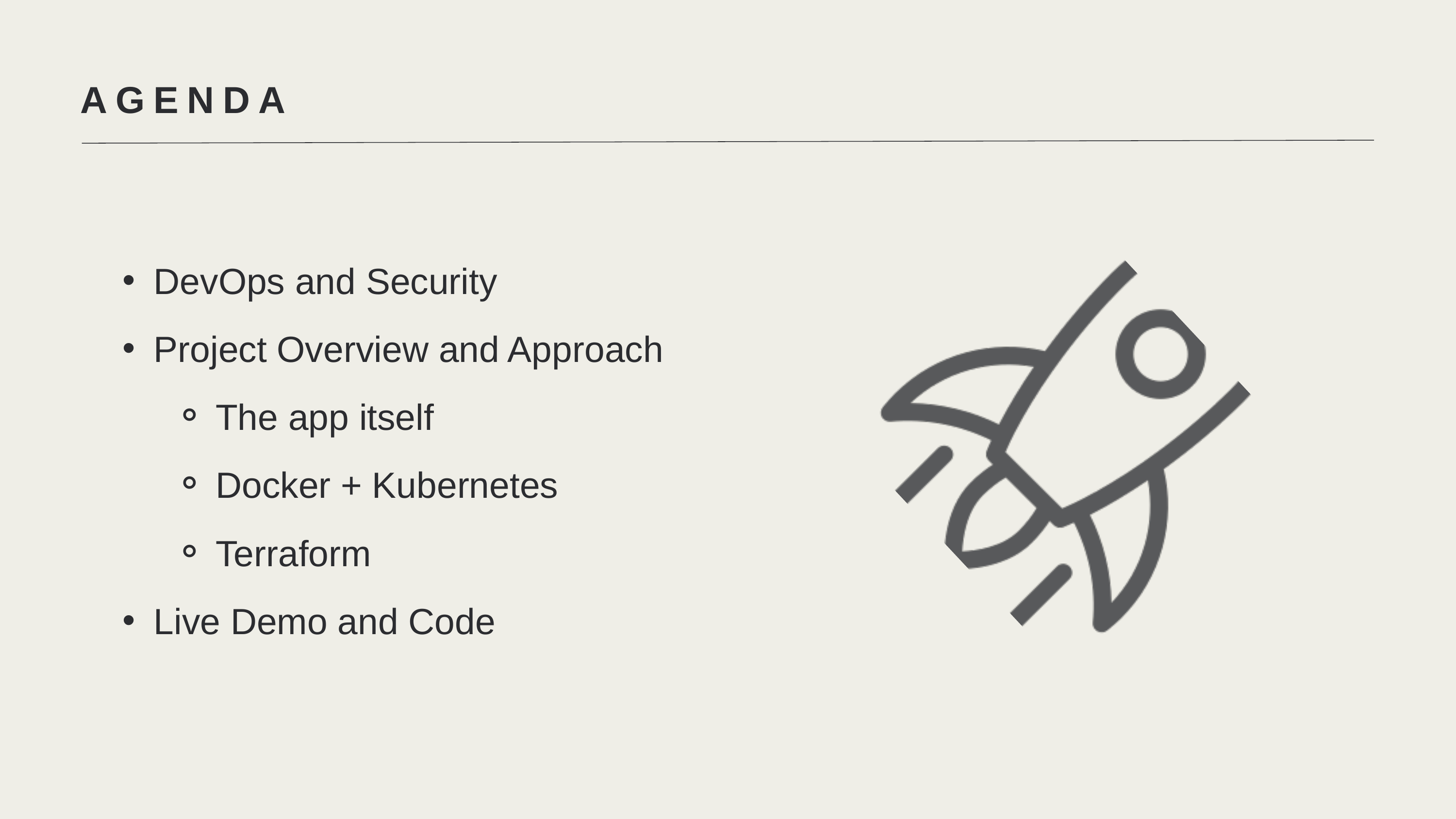

AGENDA

DevOps and Security
Project Overview and Approach
The app itself
Docker + Kubernetes
Terraform
Live Demo and Code